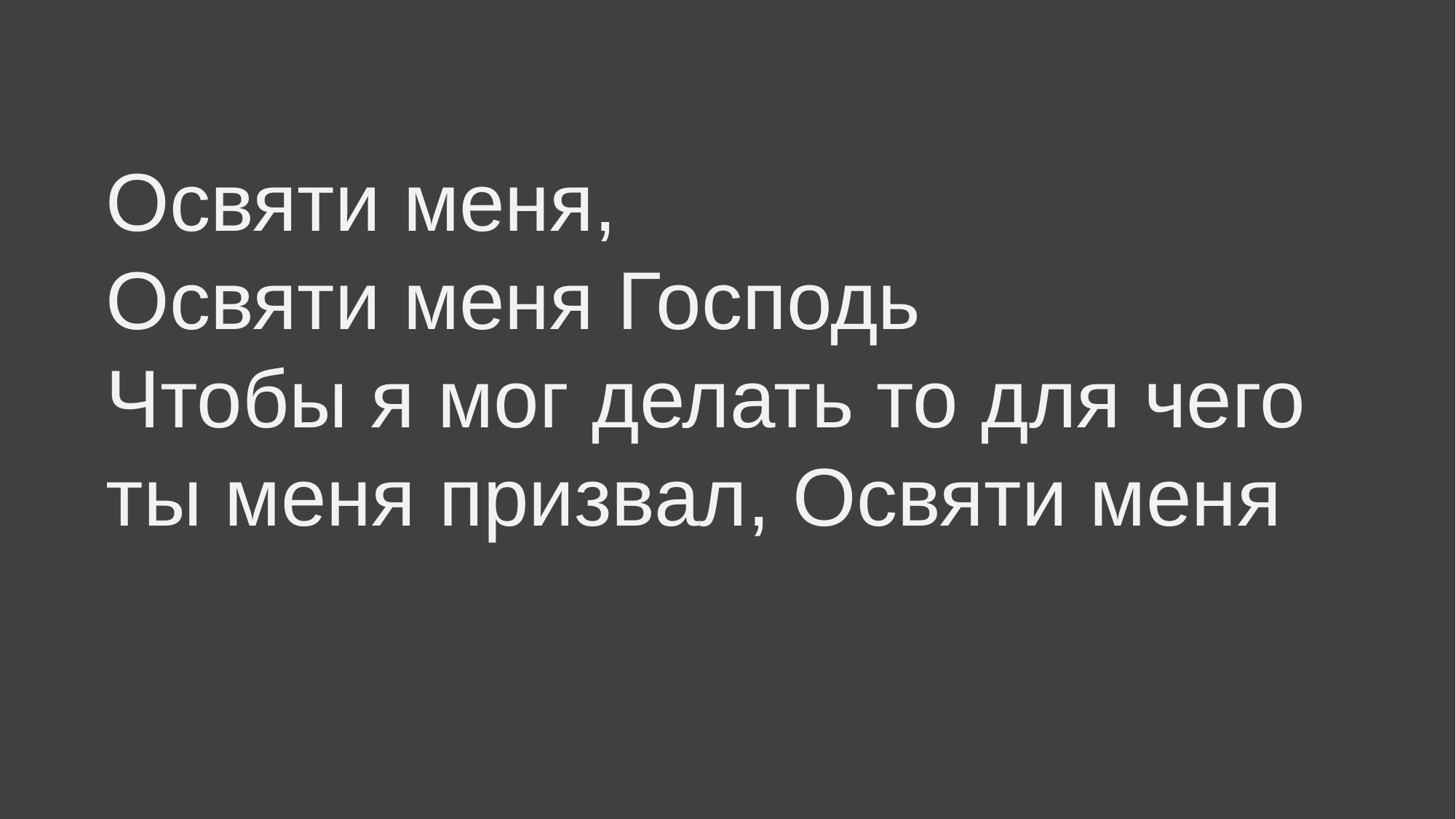

# Освяти меня, Освяти меня Господь Чтобы я мог делать то для чего ты меня призвал, Освяти меня